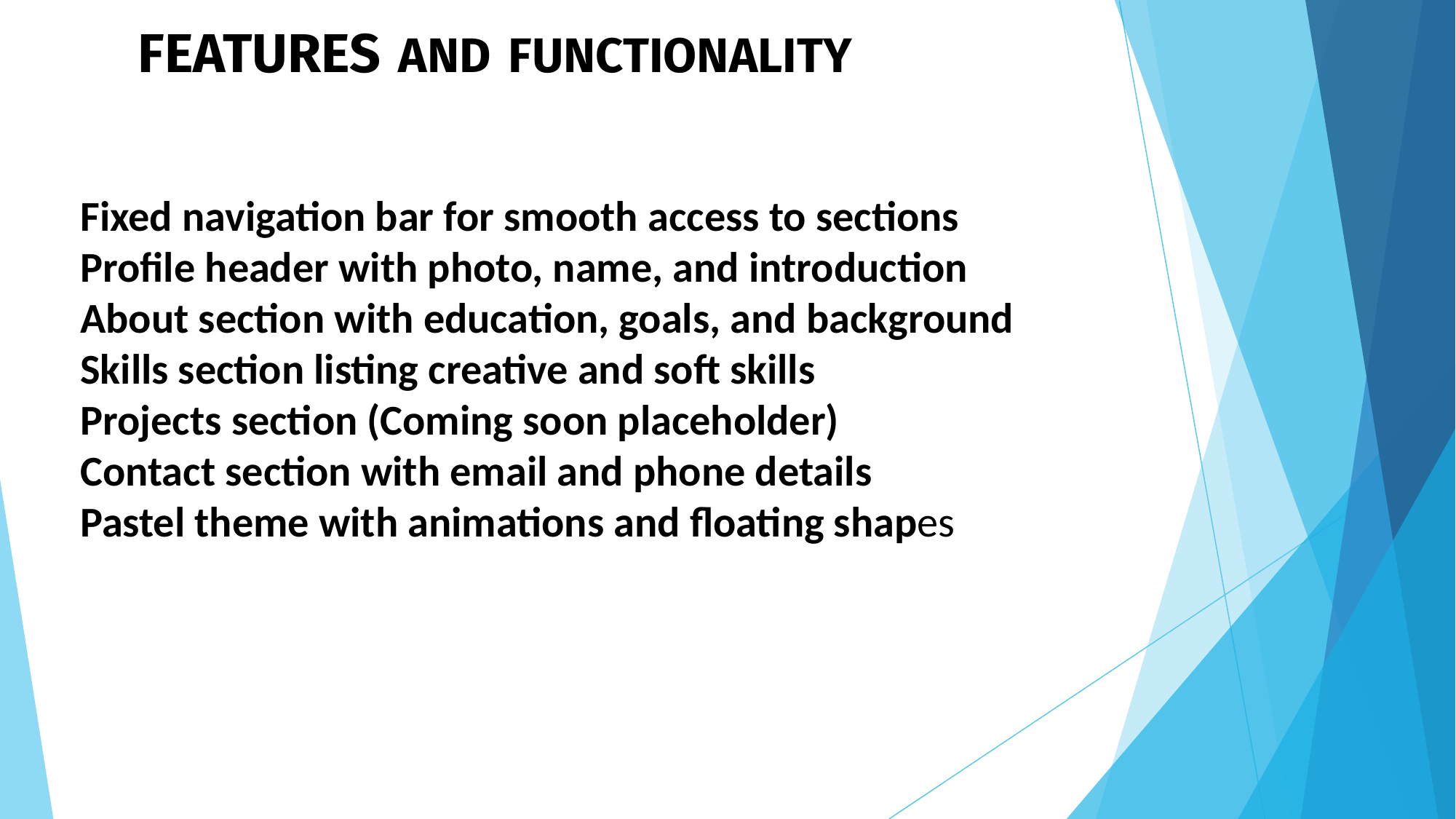

# FEATURES AND FUNCTIONALITY
Fixed navigation bar for smooth access to sections
Profile header with photo, name, and introduction
About section with education, goals, and background
Skills section listing creative and soft skills
Projects section (Coming soon placeholder)
Contact section with email and phone details
Pastel theme with animations and floating shapes